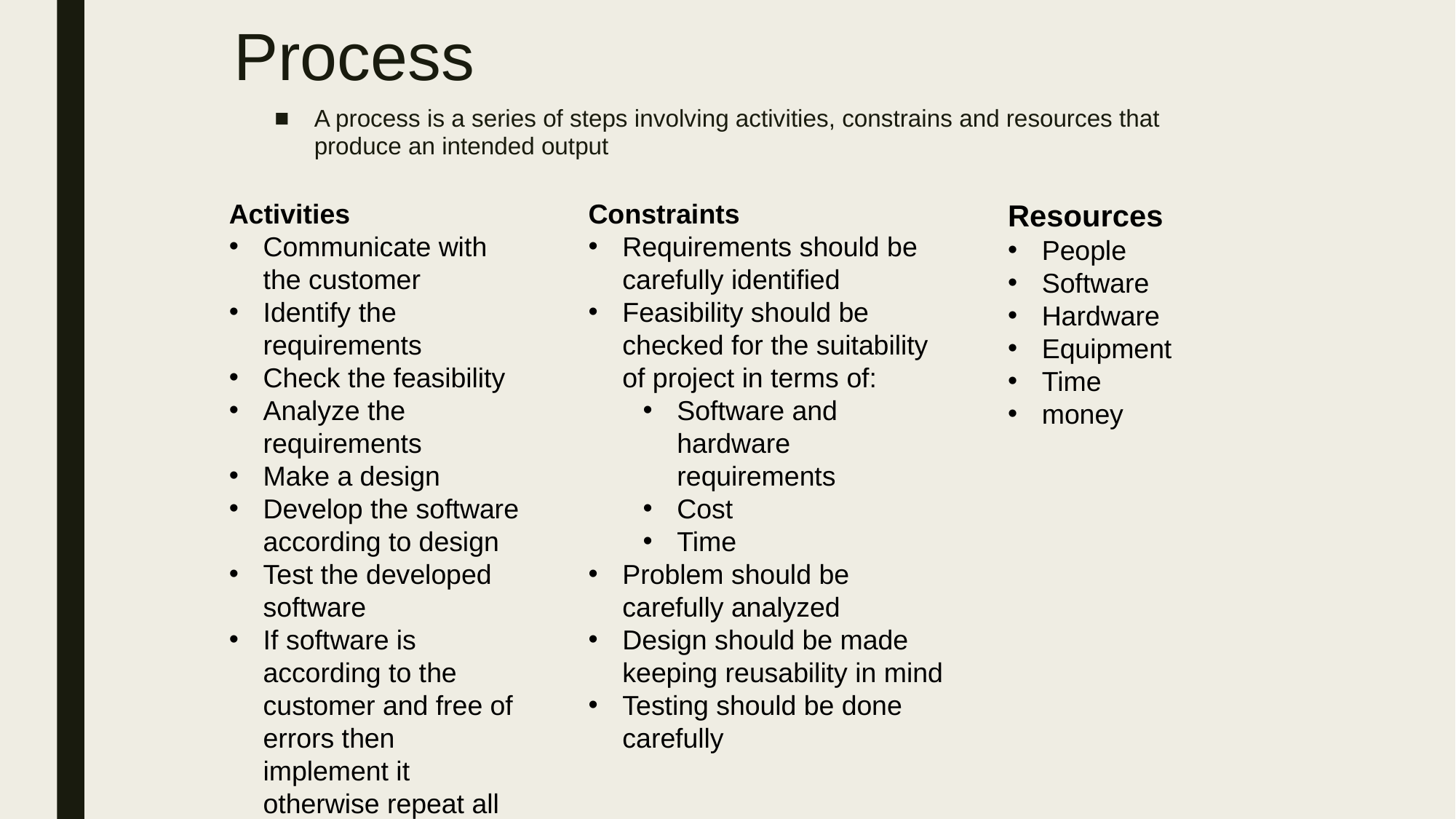

# Process
A process is a series of steps involving activities, constrains and resources that produce an intended output
Constraints
Requirements should be carefully identified
Feasibility should be checked for the suitability of project in terms of:
Software and hardware requirements
Cost
Time
Problem should be carefully analyzed
Design should be made keeping reusability in mind
Testing should be done carefully
Activities
Communicate with the customer
Identify the requirements
Check the feasibility
Analyze the requirements
Make a design
Develop the software according to design
Test the developed software
If software is according to the customer and free of errors then implement it otherwise repeat all the steps described above.
Resources
People
Software
Hardware
Equipment
Time
money